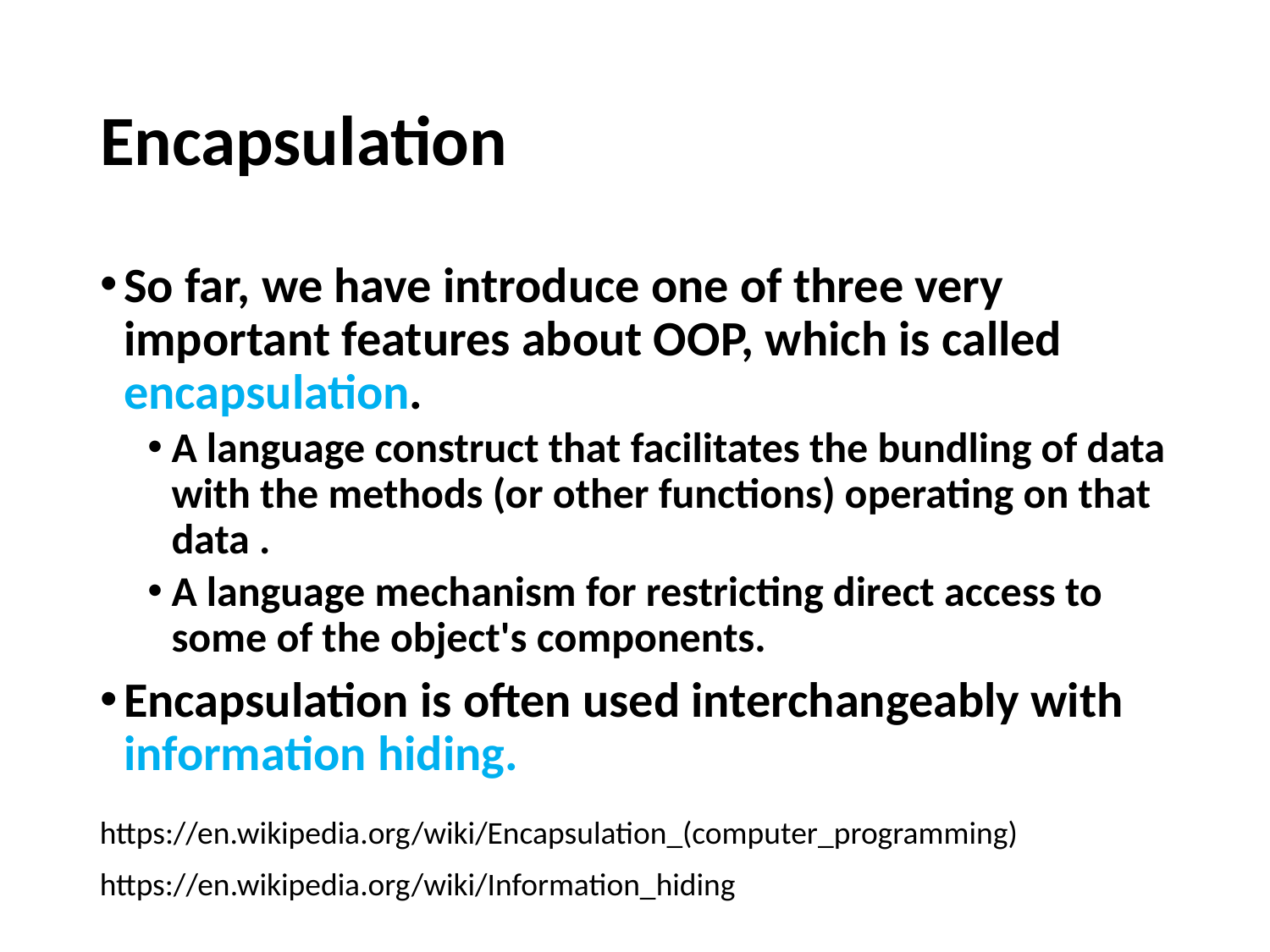

# Encapsulation
So far, we have introduce one of three very important features about OOP, which is called encapsulation.
A language construct that facilitates the bundling of data with the methods (or other functions) operating on that data .
A language mechanism for restricting direct access to some of the object's components.
Encapsulation is often used interchangeably with information hiding.
https://en.wikipedia.org/wiki/Encapsulation_(computer_programming)
https://en.wikipedia.org/wiki/Information_hiding